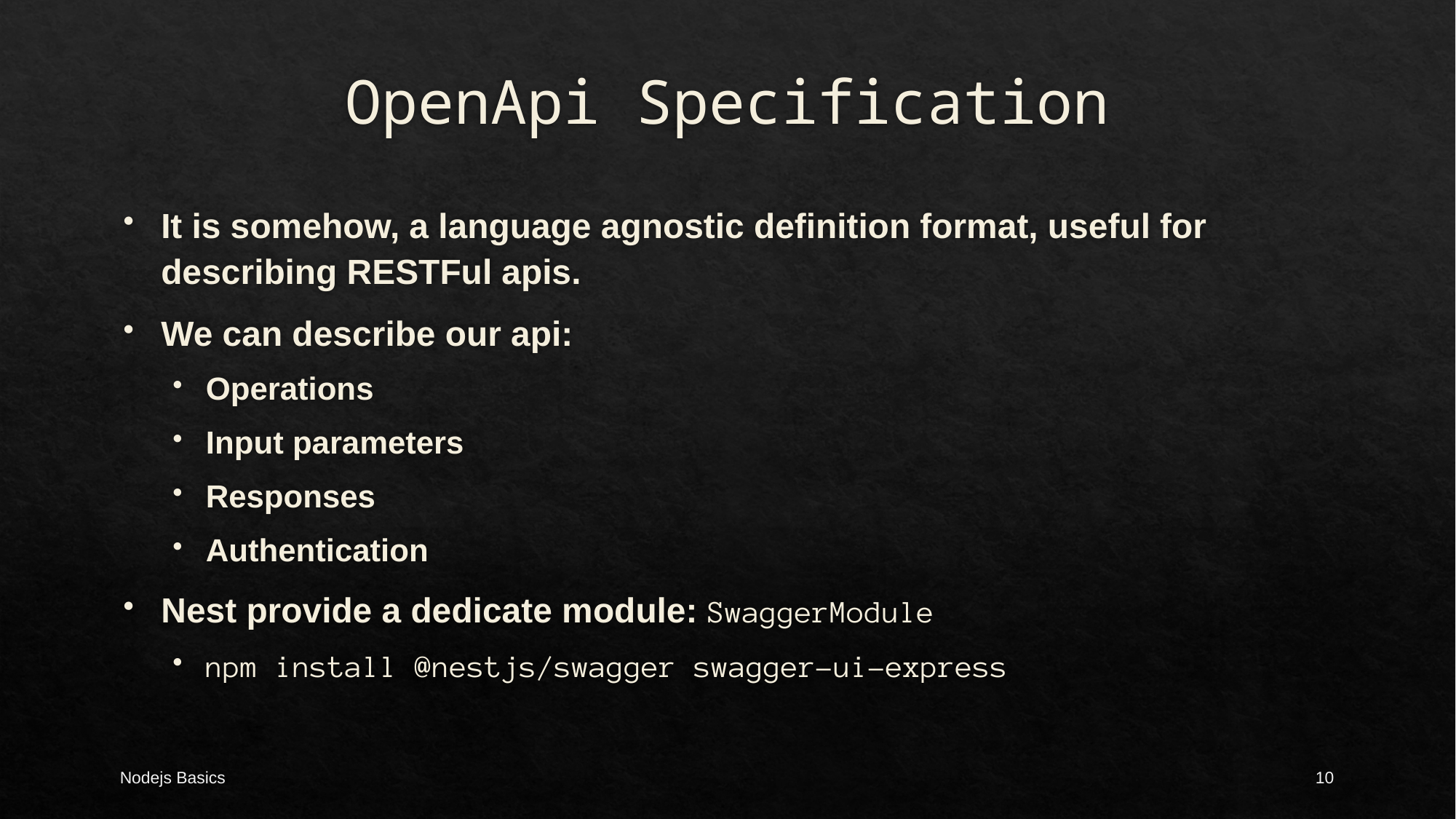

# OpenApi Specification
It is somehow, a language agnostic definition format, useful for describing RESTFul apis.
We can describe our api:
Operations
Input parameters
Responses
Authentication
Nest provide a dedicate module: SwaggerModule
npm install @nestjs/swagger swagger-ui-express

Nodejs Basics
10